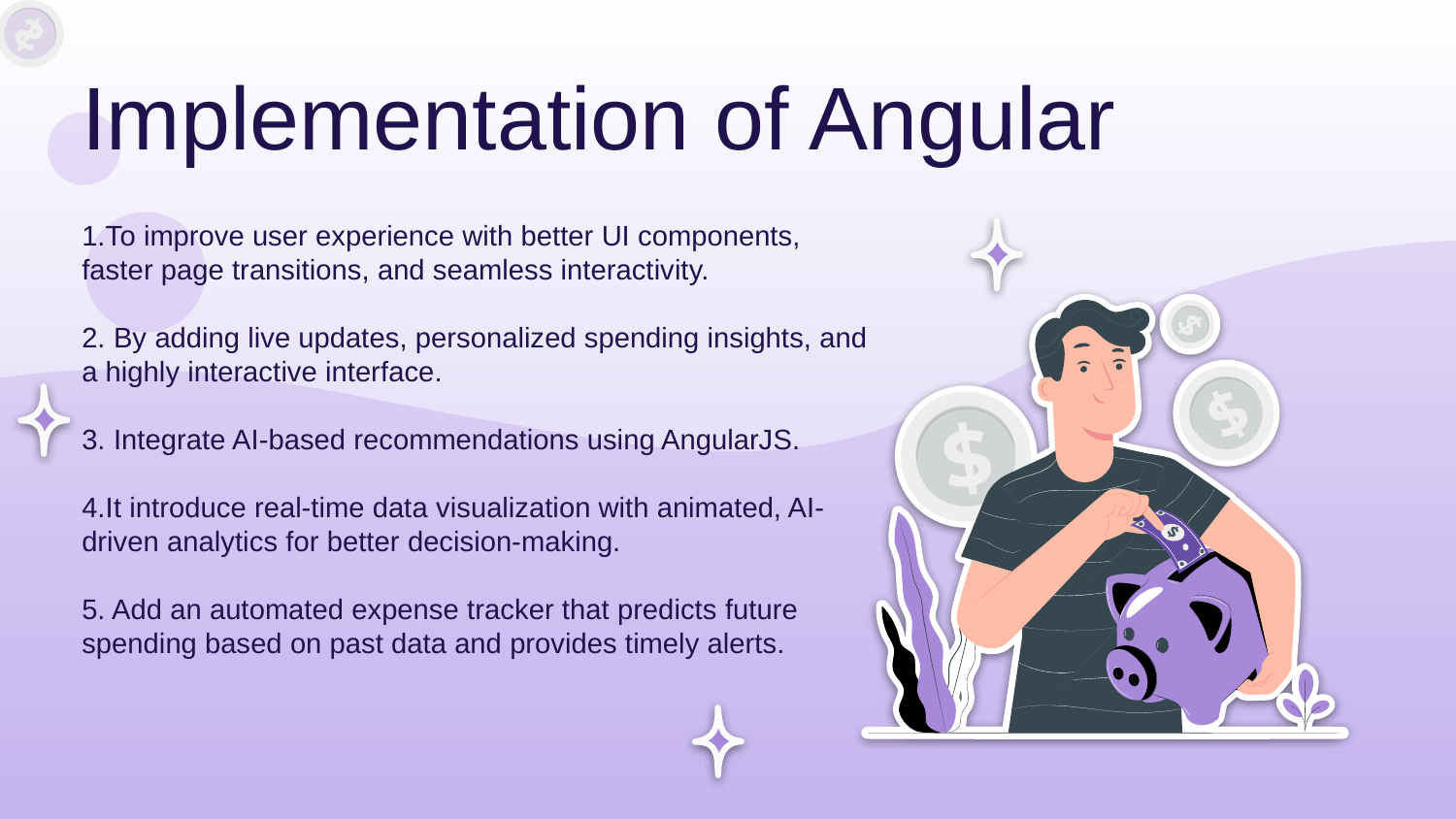

# Implementation of Angular
1.To improve user experience with better UI components, faster page transitions, and seamless interactivity.

2. By adding live updates, personalized spending insights, and a highly interactive interface.

3. Integrate AI-based recommendations using AngularJS.

4.It introduce real-time data visualization with animated, AI-driven analytics for better decision-making.

5. Add an automated expense tracker that predicts future spending based on past data and provides timely alerts.